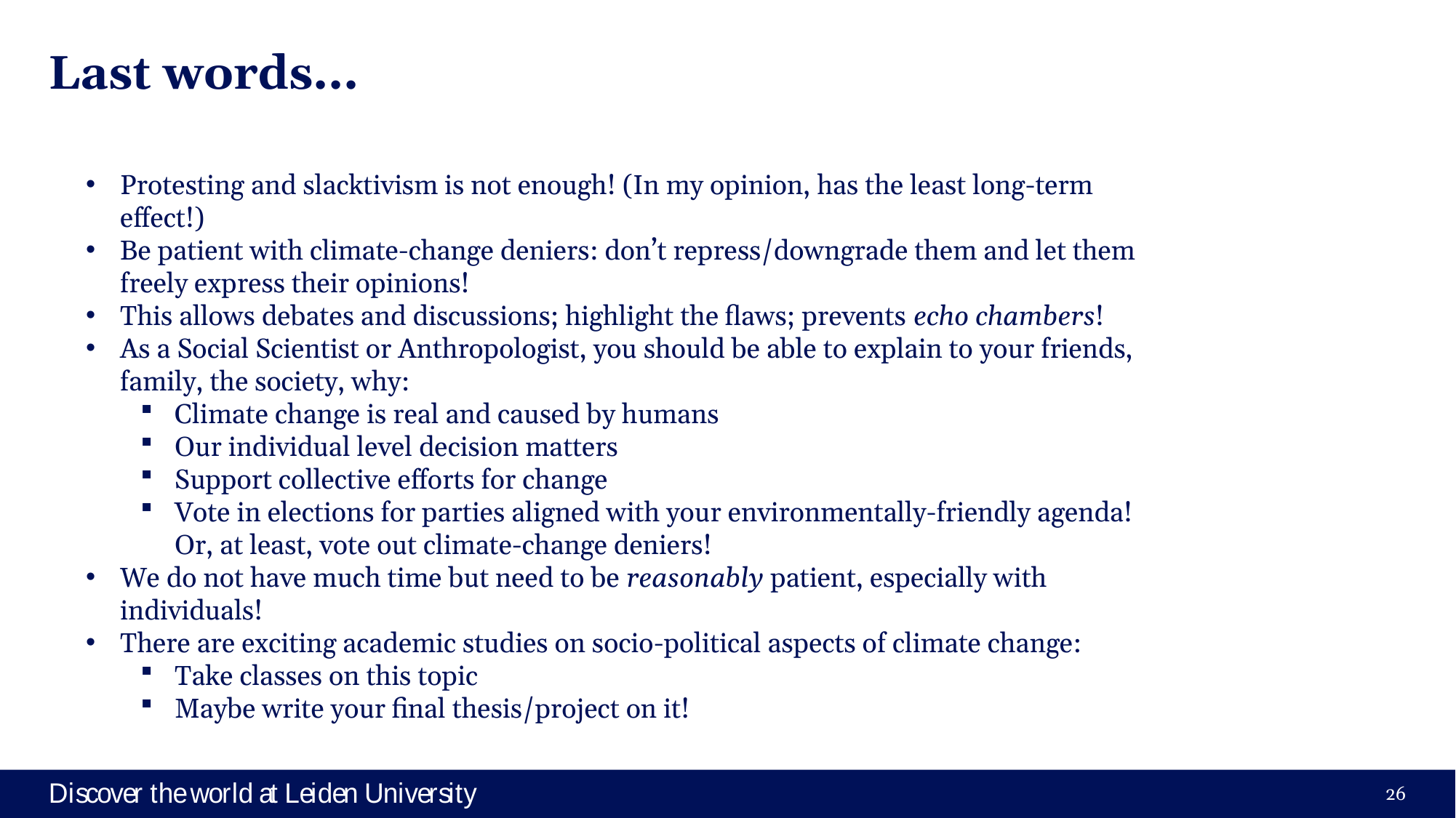

# Last words...
Protesting and slacktivism is not enough! (In my opinion, has the least long-term effect!)
Be patient with climate-change deniers: don’t repress/downgrade them and let them freely express their opinions!
This allows debates and discussions; highlight the flaws; prevents echo chambers!
As a Social Scientist or Anthropologist, you should be able to explain to your friends, family, the society, why:
Climate change is real and caused by humans
Our individual level decision matters
Support collective efforts for change
Vote in elections for parties aligned with your environmentally-friendly agenda! Or, at least, vote out climate-change deniers!
We do not have much time but need to be reasonably patient, especially with individuals!
There are exciting academic studies on socio-political aspects of climate change:
Take classes on this topic
Maybe write your final thesis/project on it!
26